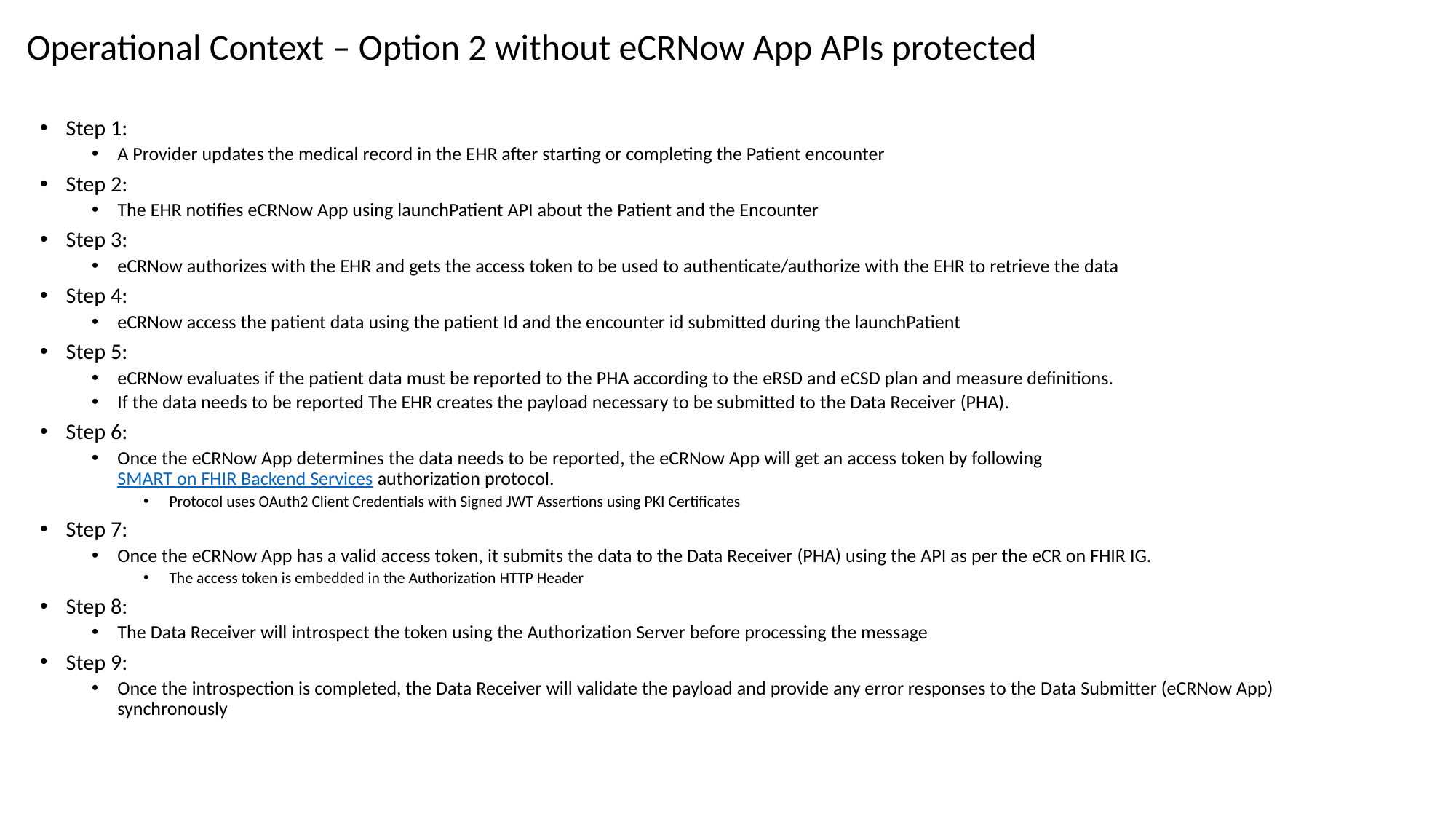

Operational Context – Option 2 without eCRNow App APIs protected
Step 1:
A Provider updates the medical record in the EHR after starting or completing the Patient encounter
Step 2:
The EHR notifies eCRNow App using launchPatient API about the Patient and the Encounter
Step 3:
eCRNow authorizes with the EHR and gets the access token to be used to authenticate/authorize with the EHR to retrieve the data
Step 4:
eCRNow access the patient data using the patient Id and the encounter id submitted during the launchPatient
Step 5:
eCRNow evaluates if the patient data must be reported to the PHA according to the eRSD and eCSD plan and measure definitions.
If the data needs to be reported The EHR creates the payload necessary to be submitted to the Data Receiver (PHA).
Step 6:
Once the eCRNow App determines the data needs to be reported, the eCRNow App will get an access token by following SMART on FHIR Backend Services authorization protocol.
Protocol uses OAuth2 Client Credentials with Signed JWT Assertions using PKI Certificates
Step 7:
Once the eCRNow App has a valid access token, it submits the data to the Data Receiver (PHA) using the API as per the eCR on FHIR IG.
The access token is embedded in the Authorization HTTP Header
Step 8:
The Data Receiver will introspect the token using the Authorization Server before processing the message
Step 9:
Once the introspection is completed, the Data Receiver will validate the payload and provide any error responses to the Data Submitter (eCRNow App) synchronously